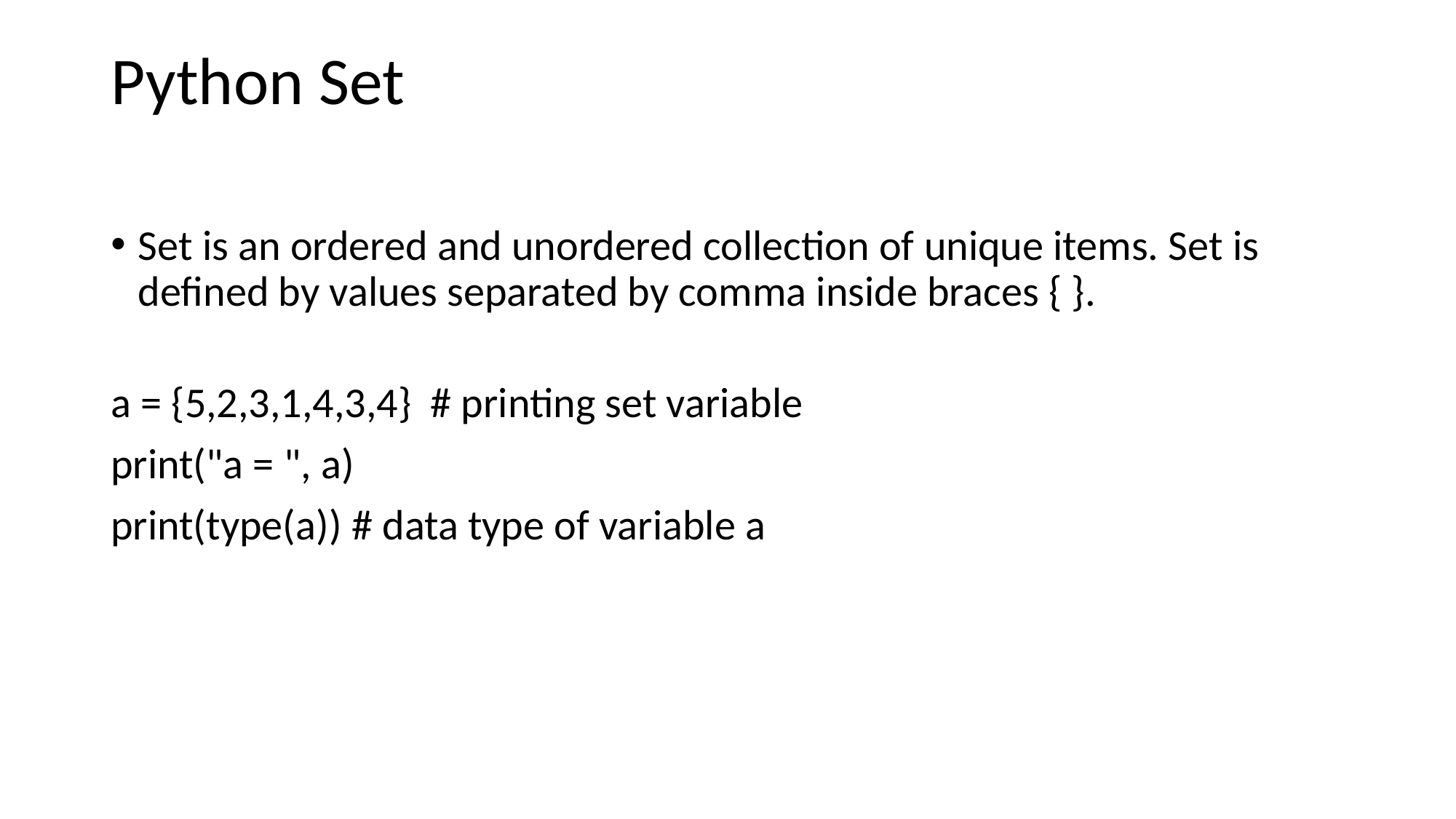

# Python Set
Set is an ordered and unordered collection of unique items. Set is defined by values separated by comma inside braces { }.
a = {5,2,3,1,4,3,4}  # printing set variable
print("a = ", a)
print(type(a)) # data type of variable a